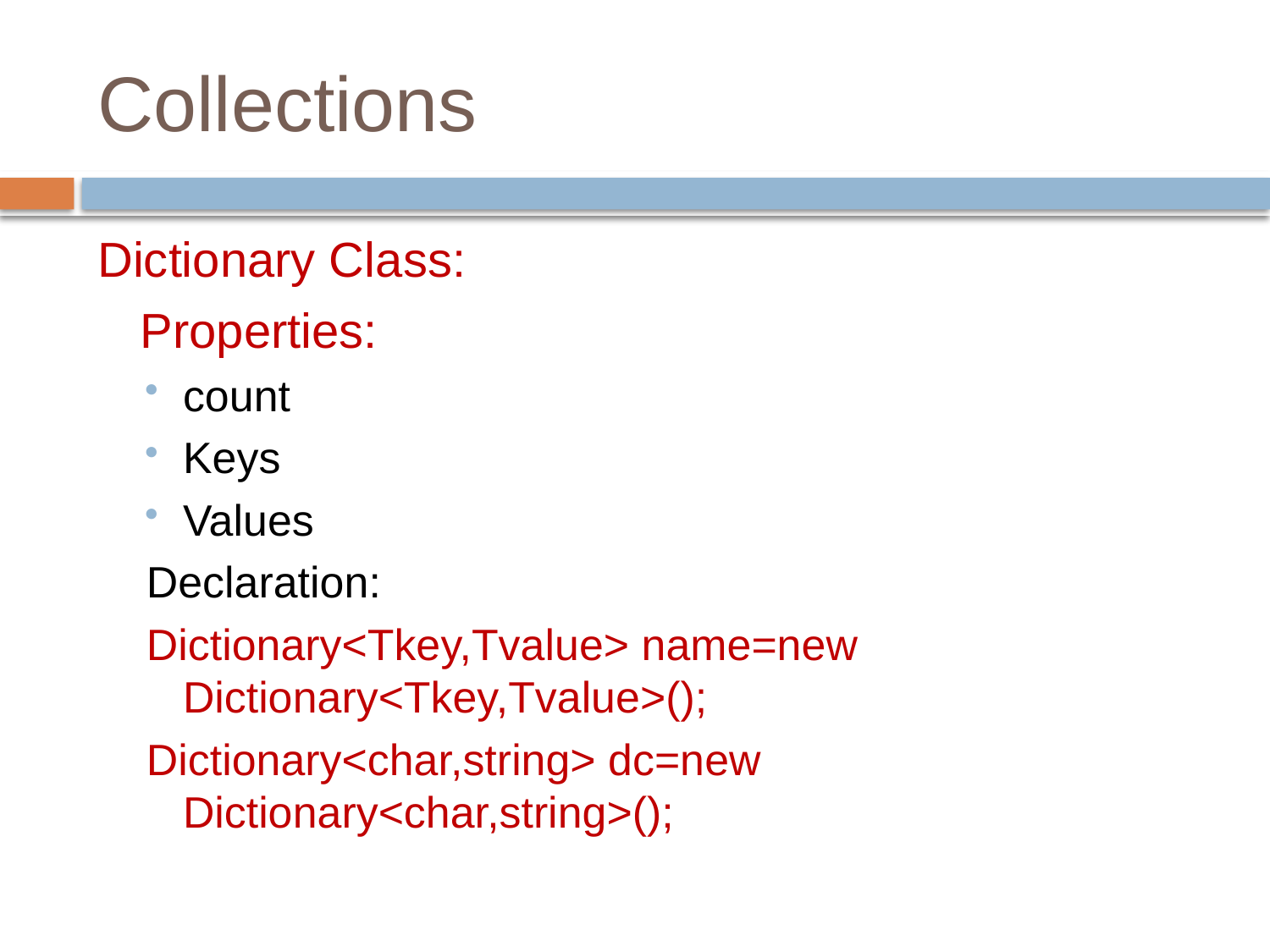

# Collections
Dictionary Class:
	Properties:
count
Keys
Values
Declaration:
Dictionary<Tkey,Tvalue> name=new Dictionary<Tkey,Tvalue>();
Dictionary<char,string> dc=new Dictionary<char,string>();